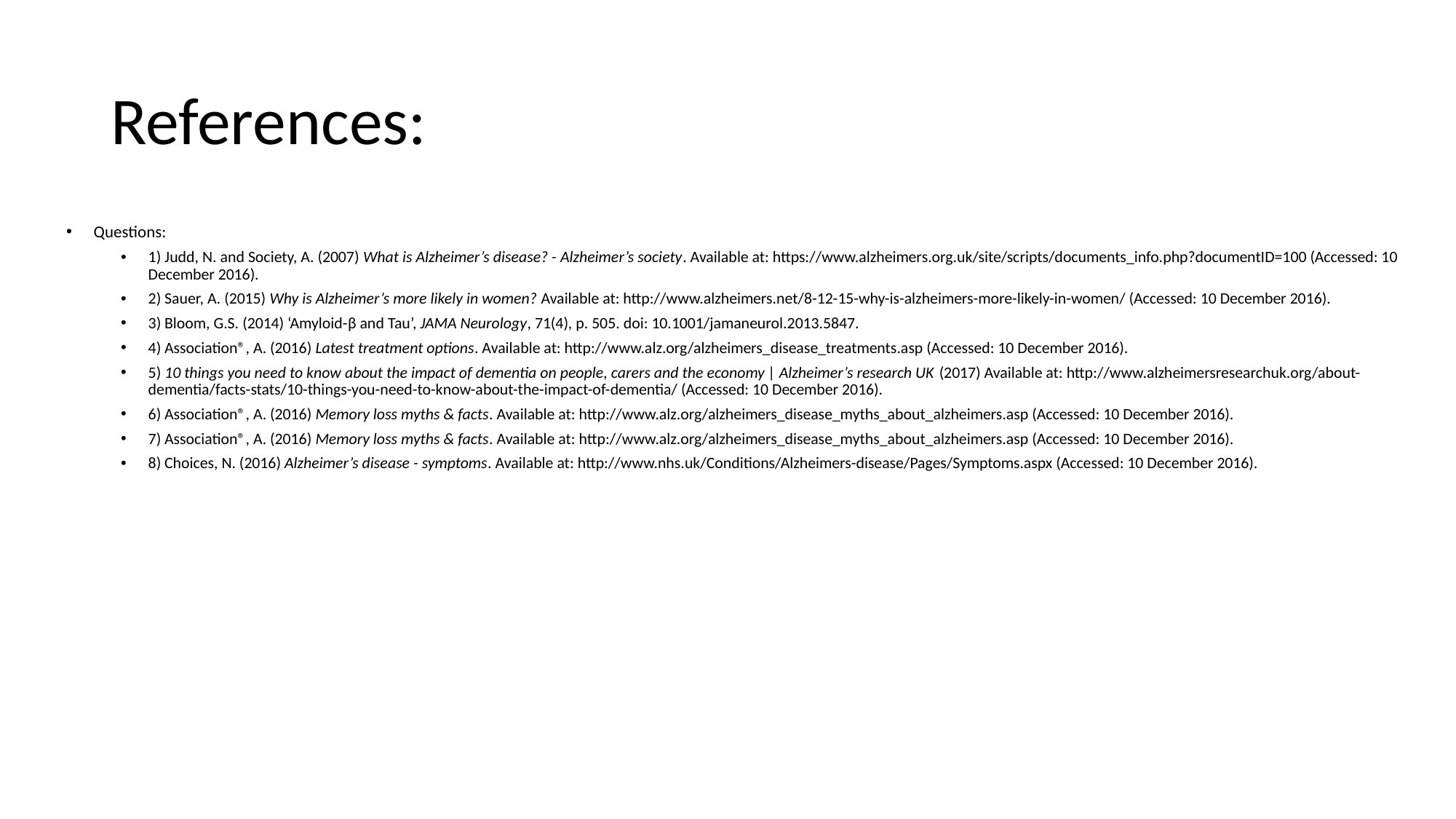

# References:
Questions:
1) Judd, N. and Society, A. (2007) What is Alzheimer’s disease? - Alzheimer’s society. Available at: https://www.alzheimers.org.uk/site/scripts/documents_info.php?documentID=100 (Accessed: 10 December 2016).
2) Sauer, A. (2015) Why is Alzheimer’s more likely in women? Available at: http://www.alzheimers.net/8-12-15-why-is-alzheimers-more-likely-in-women/ (Accessed: 10 December 2016).
3) Bloom, G.S. (2014) ‘Amyloid-β and Tau’, JAMA Neurology, 71(4), p. 505. doi: 10.1001/jamaneurol.2013.5847.
4) Association®, A. (2016) Latest treatment options. Available at: http://www.alz.org/alzheimers_disease_treatments.asp (Accessed: 10 December 2016).
5) 10 things you need to know about the impact of dementia on people, carers and the economy | Alzheimer’s research UK (2017) Available at: http://www.alzheimersresearchuk.org/about-dementia/facts-stats/10-things-you-need-to-know-about-the-impact-of-dementia/ (Accessed: 10 December 2016).
6) Association®, A. (2016) Memory loss myths & facts. Available at: http://www.alz.org/alzheimers_disease_myths_about_alzheimers.asp (Accessed: 10 December 2016).
7) Association®, A. (2016) Memory loss myths & facts. Available at: http://www.alz.org/alzheimers_disease_myths_about_alzheimers.asp (Accessed: 10 December 2016).
8) Choices, N. (2016) Alzheimer’s disease - symptoms. Available at: http://www.nhs.uk/Conditions/Alzheimers-disease/Pages/Symptoms.aspx (Accessed: 10 December 2016).